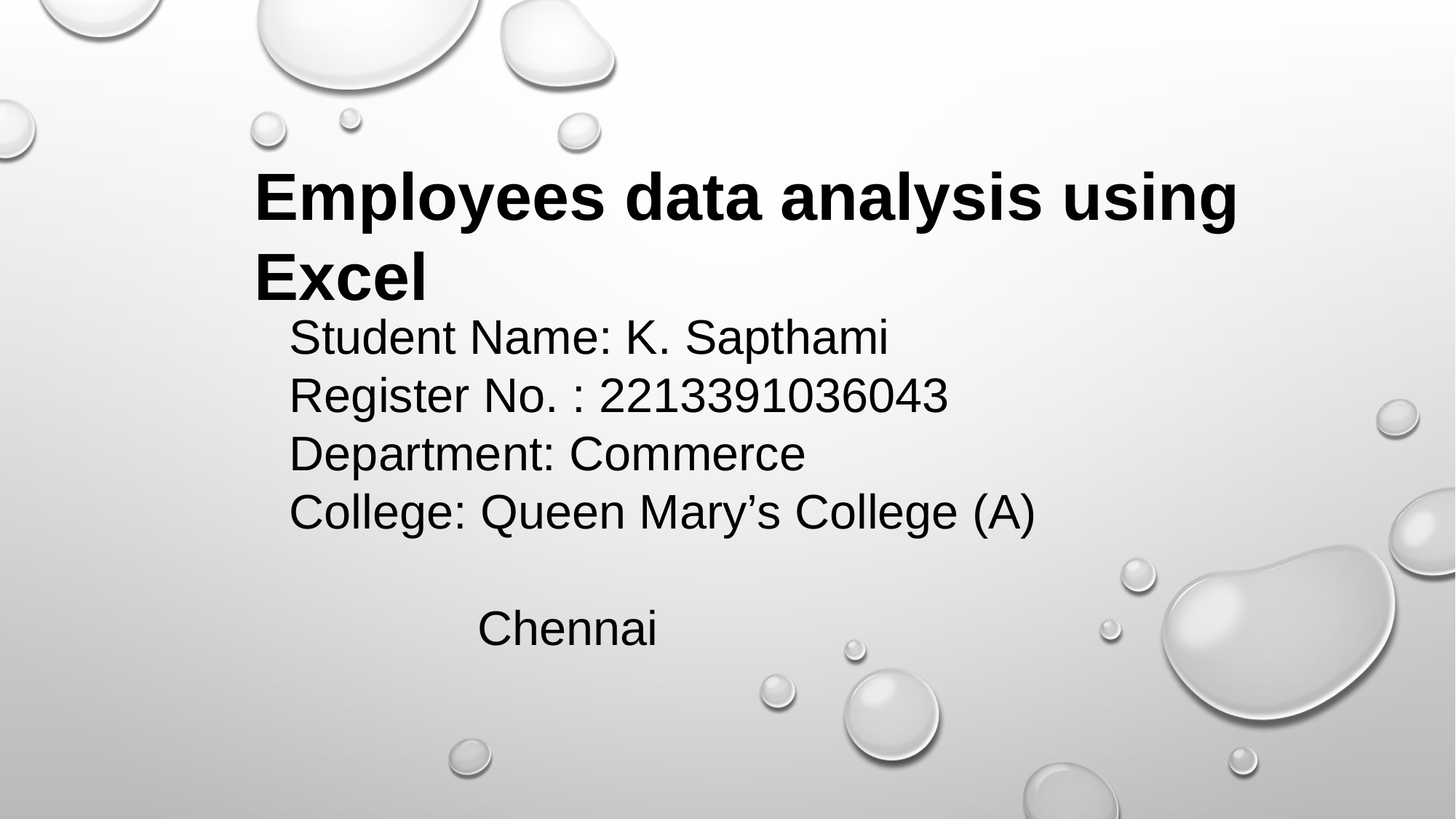

Employees data analysis using Excel
Student Name: K. Sapthami
Register No. : 2213391036043
Department: Commerce
College: Queen Mary’s College (A)
              Chennai